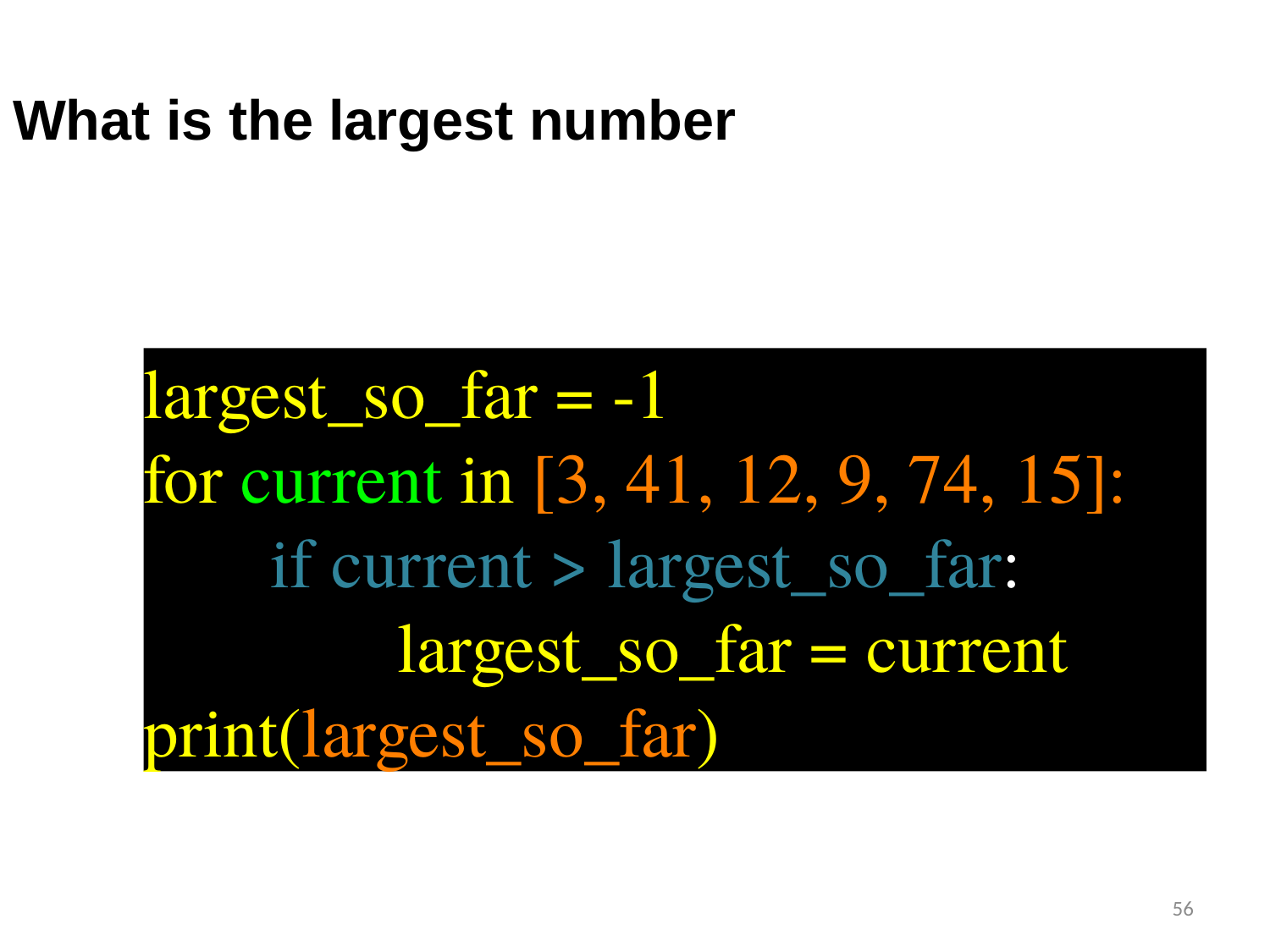

What is the largest number
largest_so_far = -1
for current in [3, 41, 12, 9, 74, 15]: :
	if current > largest_so_far:
		largest_so_far = current
print(largest_so_far)
56